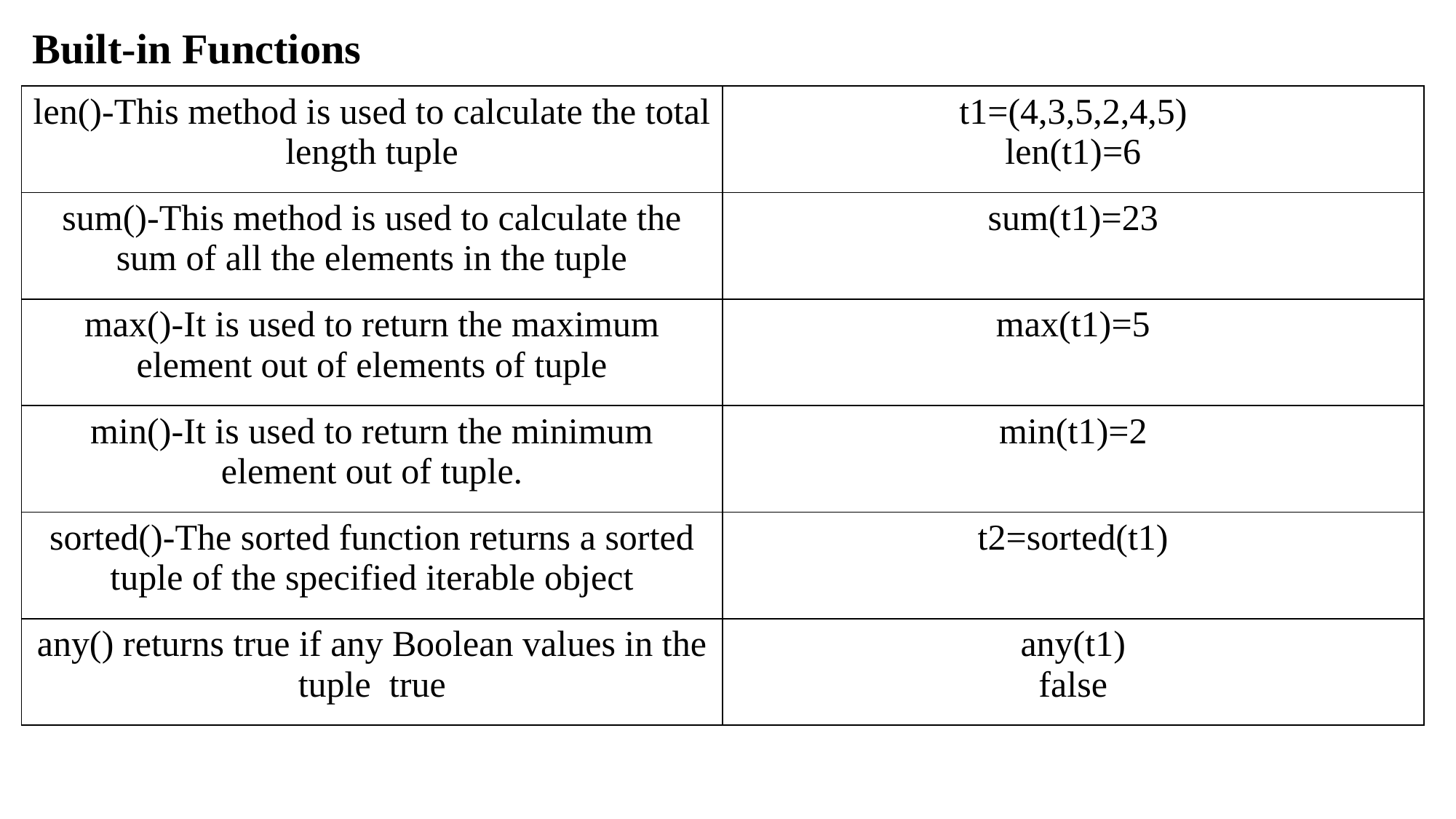

Built-in Functions

| len()-This method is used to calculate the total length tuple | t1=(4,3,5,2,4,5) len(t1)=6 |
| --- | --- |
| sum()-This method is used to calculate the sum of all the elements in the tuple | sum(t1)=23 |
| max()-It is used to return the maximum element out of elements of tuple | max(t1)=5 |
| min()-It is used to return the minimum element out of tuple. | min(t1)=2 |
| sorted()-The sorted function returns a sorted tuple of the specified iterable object | t2=sorted(t1) |
| any() returns true if any Boolean values in the tuple true | any(t1) false |